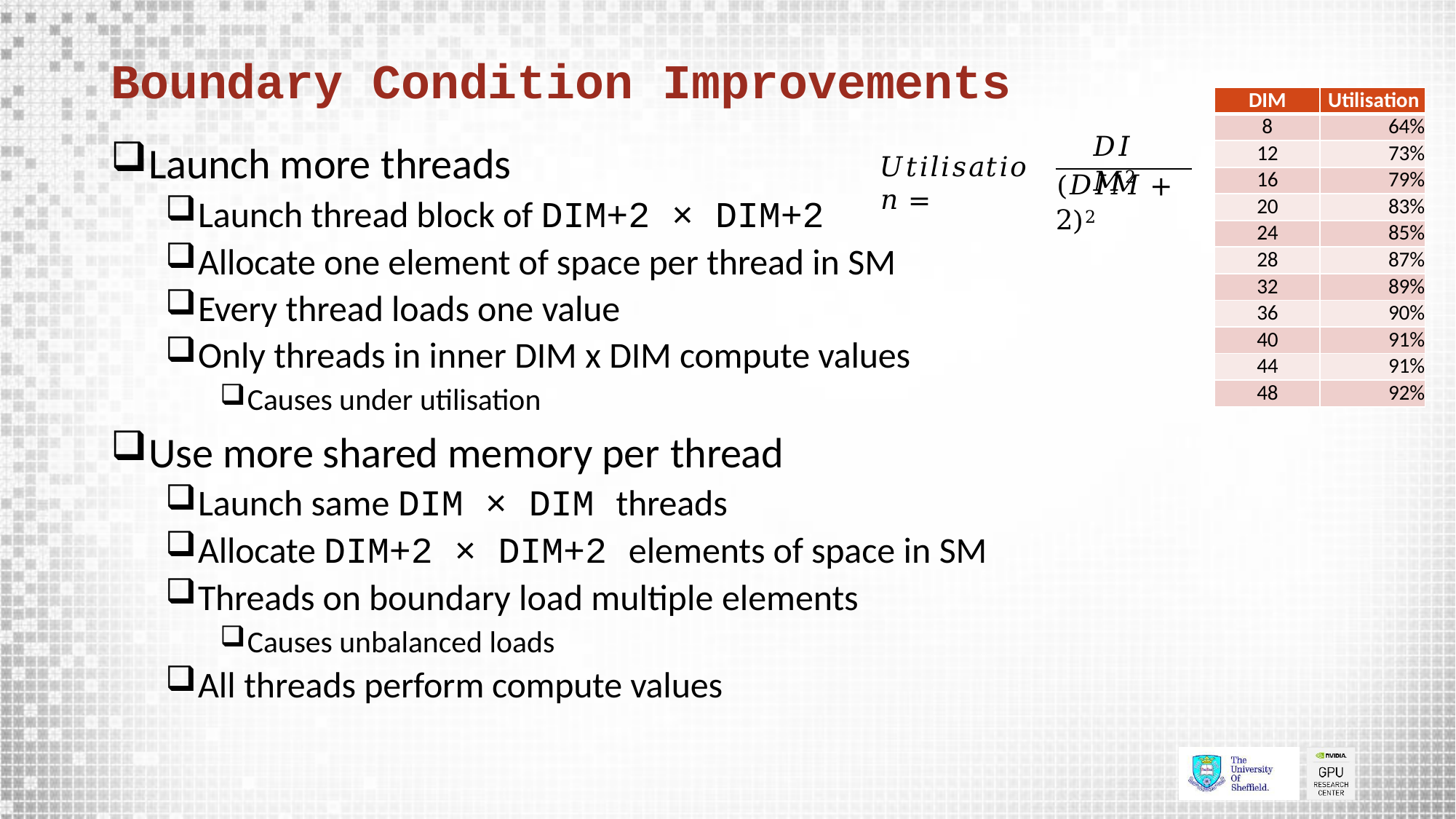

# Boundary Condition Improvements
| DIM | Utilisation |
| --- | --- |
| 8 | 64% |
| 12 | 73% |
| 16 | 79% |
| 20 | 83% |
| 24 | 85% |
| 28 | 87% |
| 32 | 89% |
| 36 | 90% |
| 40 | 91% |
| 44 | 91% |
| 48 | 92% |
𝐷𝐼𝑀2
Launch more threads
Launch thread block of DIM+2 × DIM+2
Allocate one element of space per thread in SM
Every thread loads one value
Only threads in inner DIM x DIM compute values
Causes under utilisation
Use more shared memory per thread
Launch same DIM × DIM threads
𝑈𝑡𝑖𝑙𝑖𝑠𝑎𝑡𝑖𝑜𝑛 =
(𝐷𝐼𝑀 + 2)2

Allocate DIM+2 × DIM+2 elements of space in SM
Threads on boundary load multiple elements
Causes unbalanced loads
All threads perform compute values